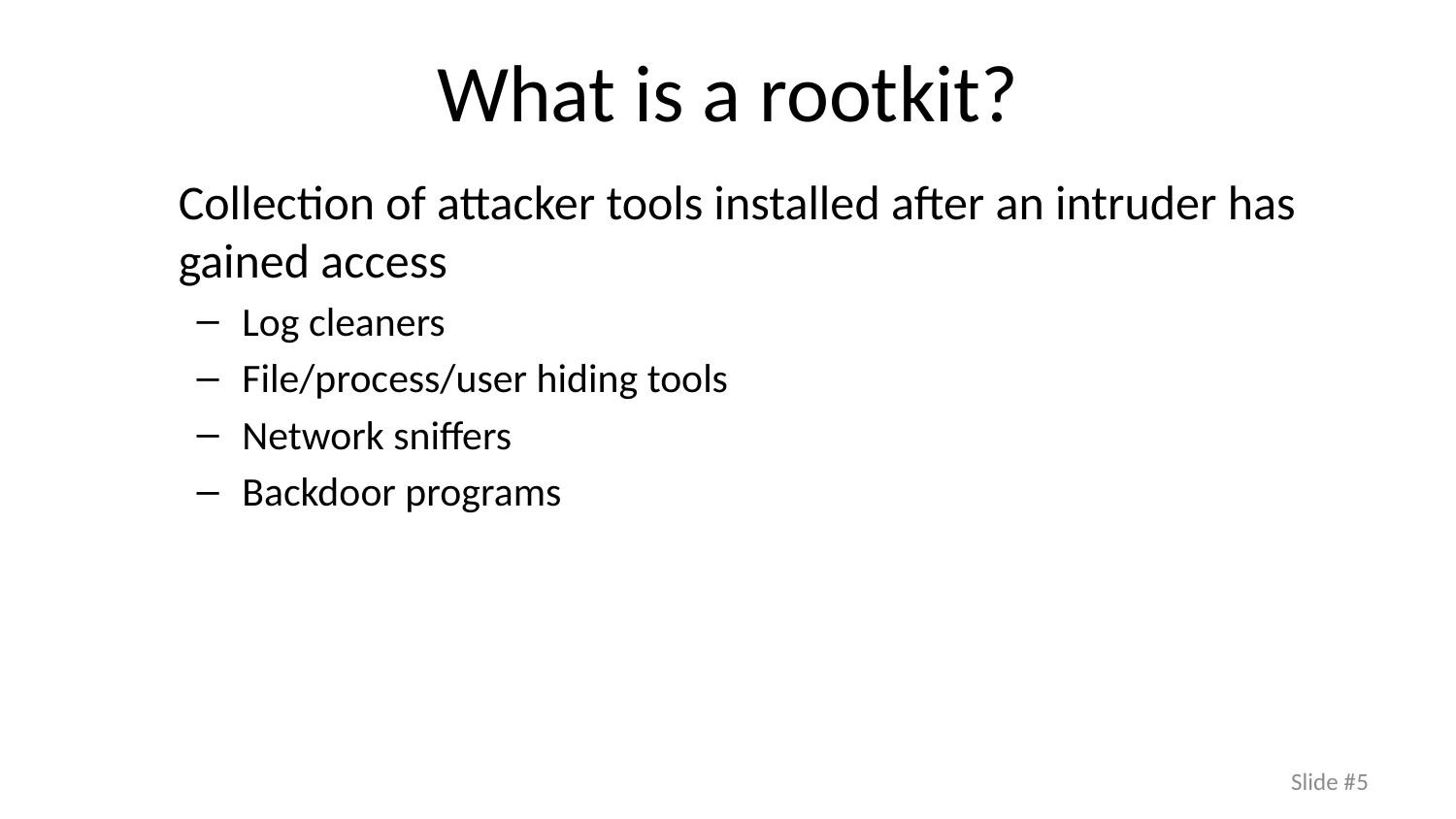

# What is a rootkit?
	Collection of attacker tools installed after an intruder has gained access
Log cleaners
File/process/user hiding tools
Network sniffers
Backdoor programs
Slide #5